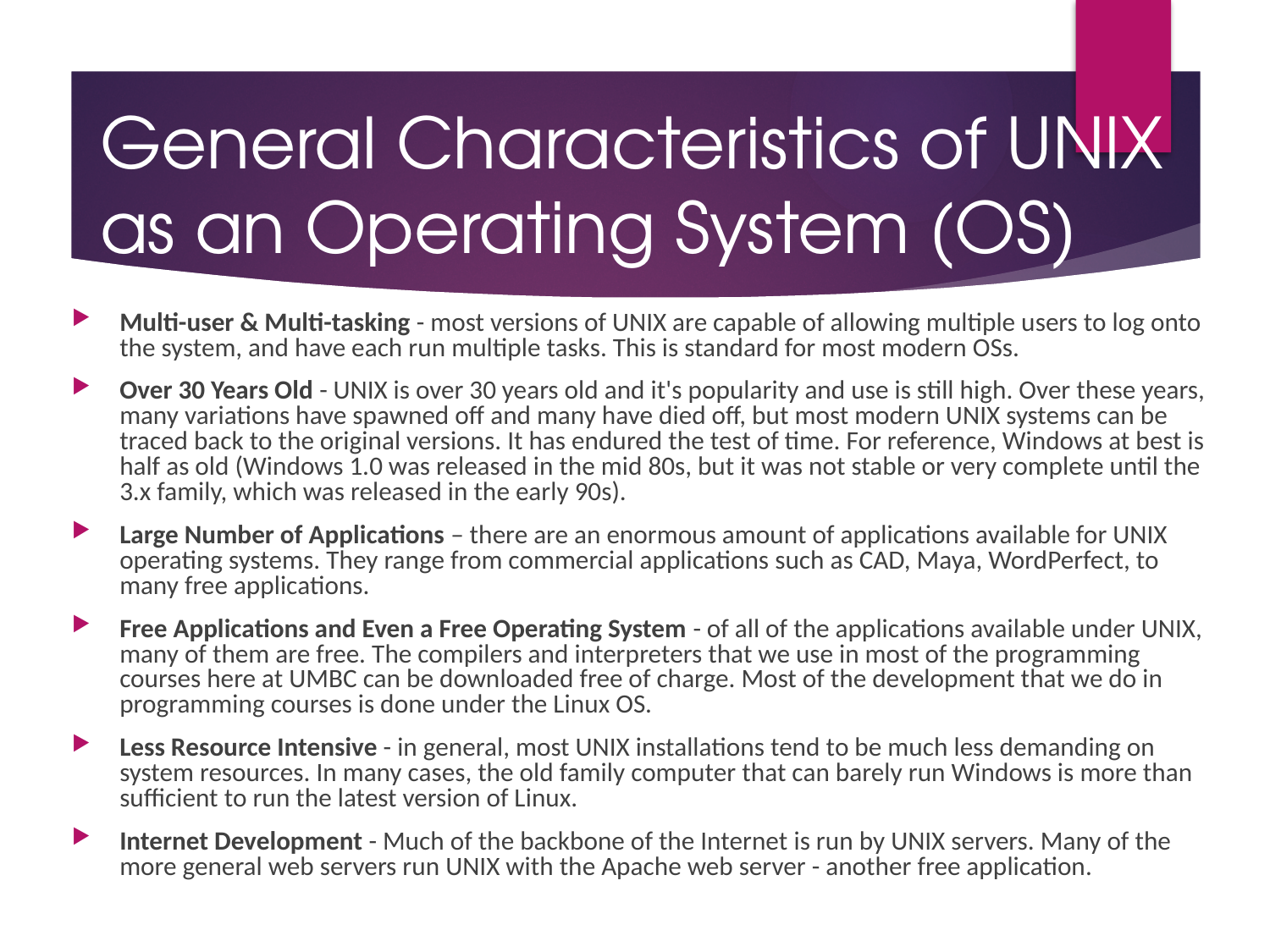

# General Characteristics of UNIX as an Operating System (OS)
Multi-user & Multi-tasking - most versions of UNIX are capable of allowing multiple users to log onto the system, and have each run multiple tasks. This is standard for most modern OSs.
Over 30 Years Old - UNIX is over 30 years old and it's popularity and use is still high. Over these years, many variations have spawned off and many have died off, but most modern UNIX systems can be traced back to the original versions. It has endured the test of time. For reference, Windows at best is half as old (Windows 1.0 was released in the mid 80s, but it was not stable or very complete until the 3.x family, which was released in the early 90s).
Large Number of Applications – there are an enormous amount of applications available for UNIX operating systems. They range from commercial applications such as CAD, Maya, WordPerfect, to many free applications.
Free Applications and Even a Free Operating System - of all of the applications available under UNIX, many of them are free. The compilers and interpreters that we use in most of the programming courses here at UMBC can be downloaded free of charge. Most of the development that we do in programming courses is done under the Linux OS.
Less Resource Intensive - in general, most UNIX installations tend to be much less demanding on system resources. In many cases, the old family computer that can barely run Windows is more than sufficient to run the latest version of Linux.
Internet Development - Much of the backbone of the Internet is run by UNIX servers. Many of the more general web servers run UNIX with the Apache web server - another free application.